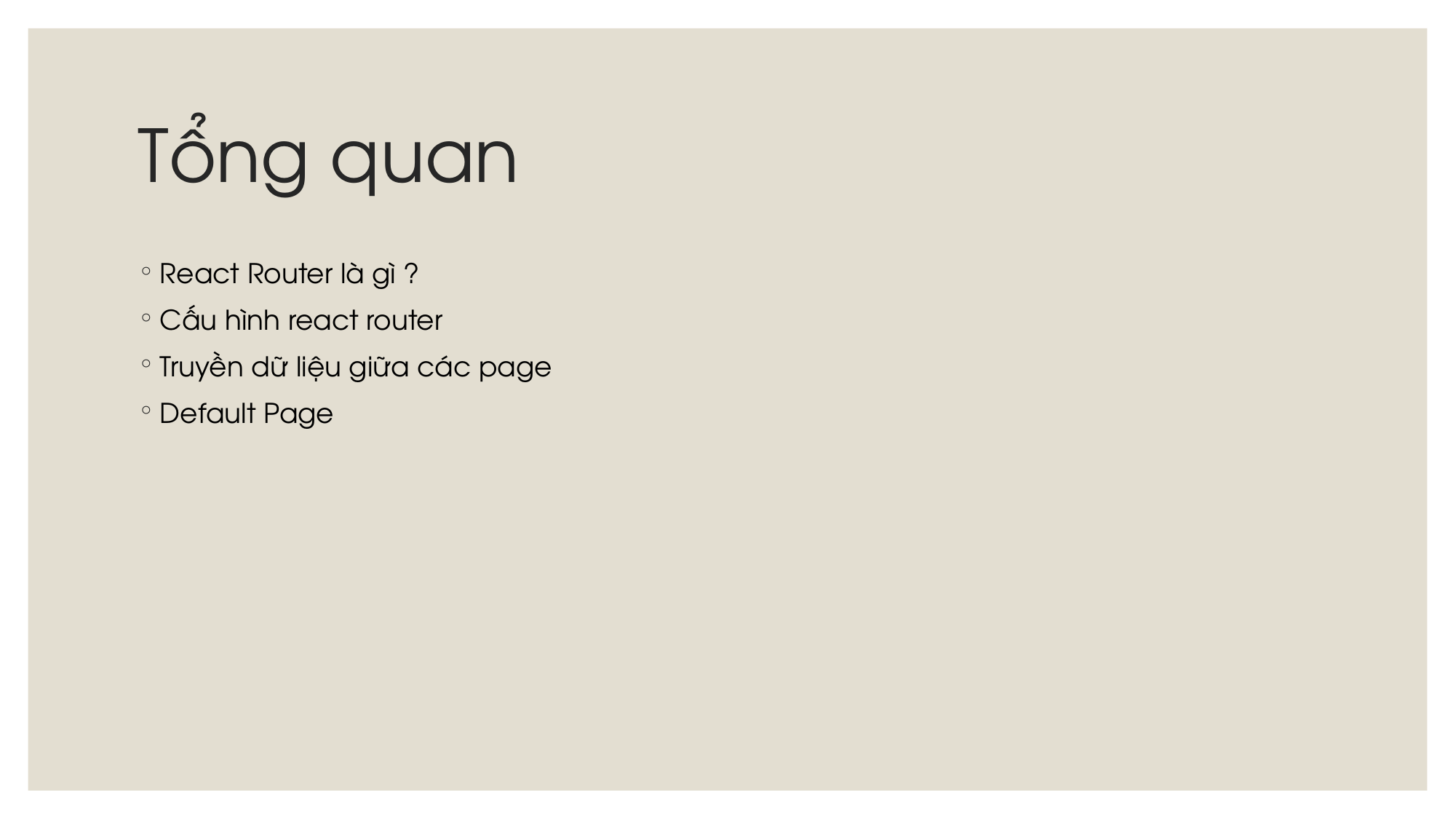

# Tổng quan
React Router là gì ?
Cấu hình react router
Truyền dữ liệu giữa các page
Default Page